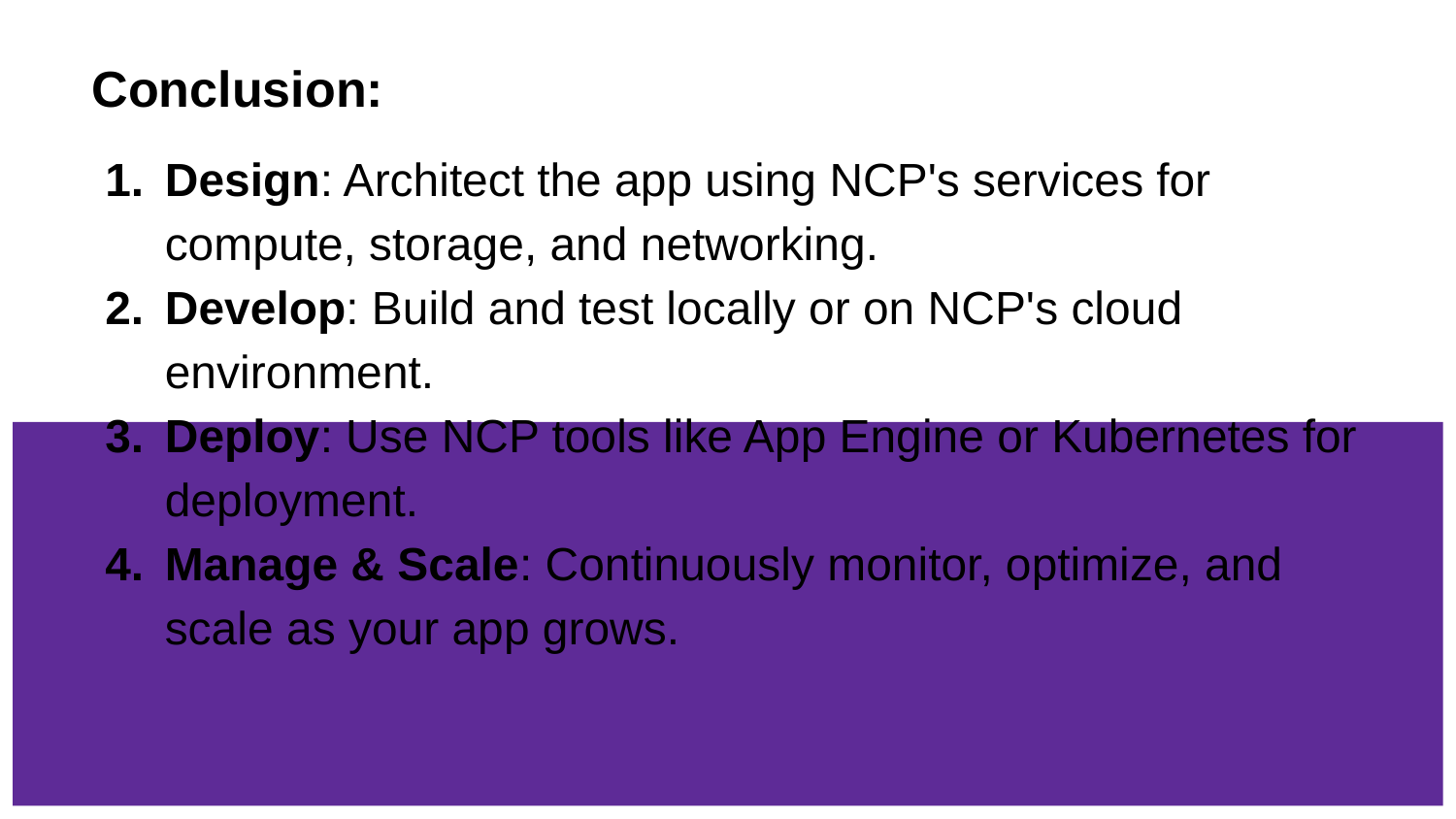

Conclusion:
Design: Architect the app using NCP's services for compute, storage, and networking.
Develop: Build and test locally or on NCP's cloud environment.
Deploy: Use NCP tools like App Engine or Kubernetes for deployment.
Manage & Scale: Continuously monitor, optimize, and scale as your app grows.